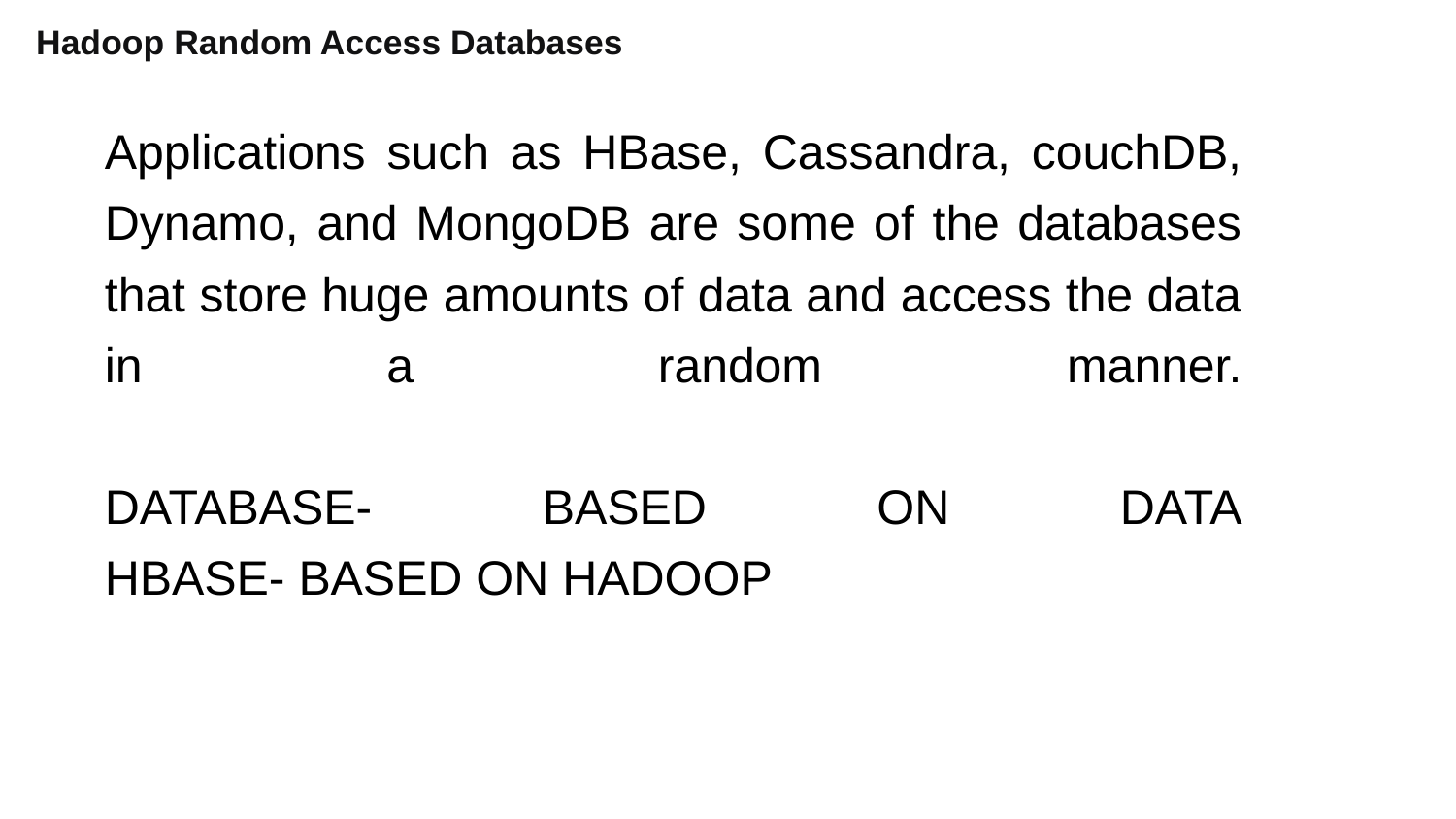

Hadoop Random Access Databases
# Applications such as HBase, Cassandra, couchDB, Dynamo, and MongoDB are some of the databases that store huge amounts of data and access the data in a random manner. DATABASE- BASED ON DATA HBASE- BASED ON HADOOP